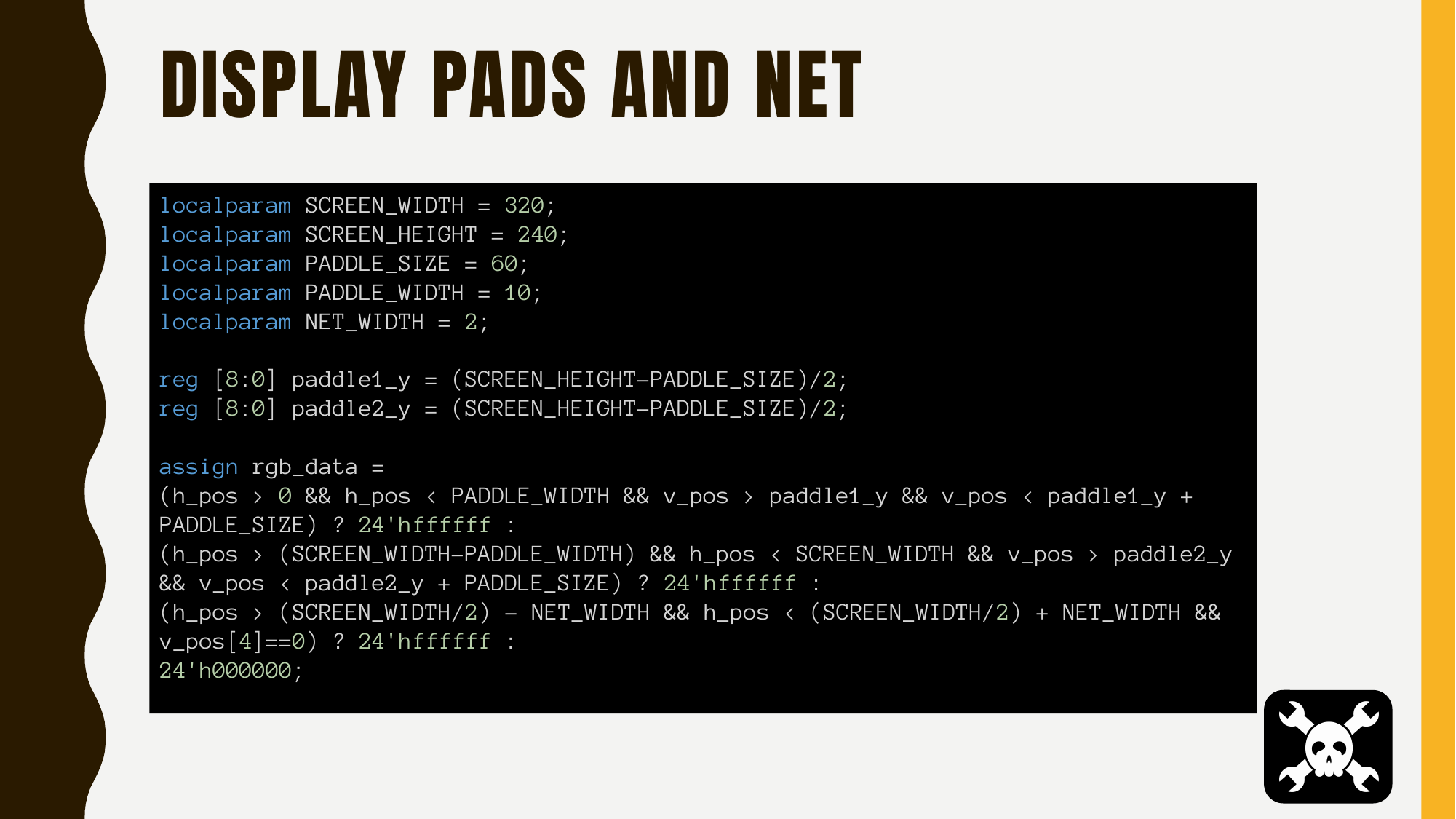

# Display pads and net
localparam SCREEN_WIDTH = 320;
localparam SCREEN_HEIGHT = 240;
localparam PADDLE_SIZE = 60;
localparam PADDLE_WIDTH = 10;
localparam NET_WIDTH = 2;
reg [8:0] paddle1_y = (SCREEN_HEIGHT-PADDLE_SIZE)/2;
reg [8:0] paddle2_y = (SCREEN_HEIGHT-PADDLE_SIZE)/2;
assign rgb_data =
(h_pos > 0 && h_pos < PADDLE_WIDTH && v_pos > paddle1_y && v_pos < paddle1_y + PADDLE_SIZE) ? 24'hffffff :
(h_pos > (SCREEN_WIDTH-PADDLE_WIDTH) && h_pos < SCREEN_WIDTH && v_pos > paddle2_y && v_pos < paddle2_y + PADDLE_SIZE) ? 24'hffffff :
(h_pos > (SCREEN_WIDTH/2) - NET_WIDTH && h_pos < (SCREEN_WIDTH/2) + NET_WIDTH && v_pos[4]==0) ? 24'hffffff :
24'h000000;